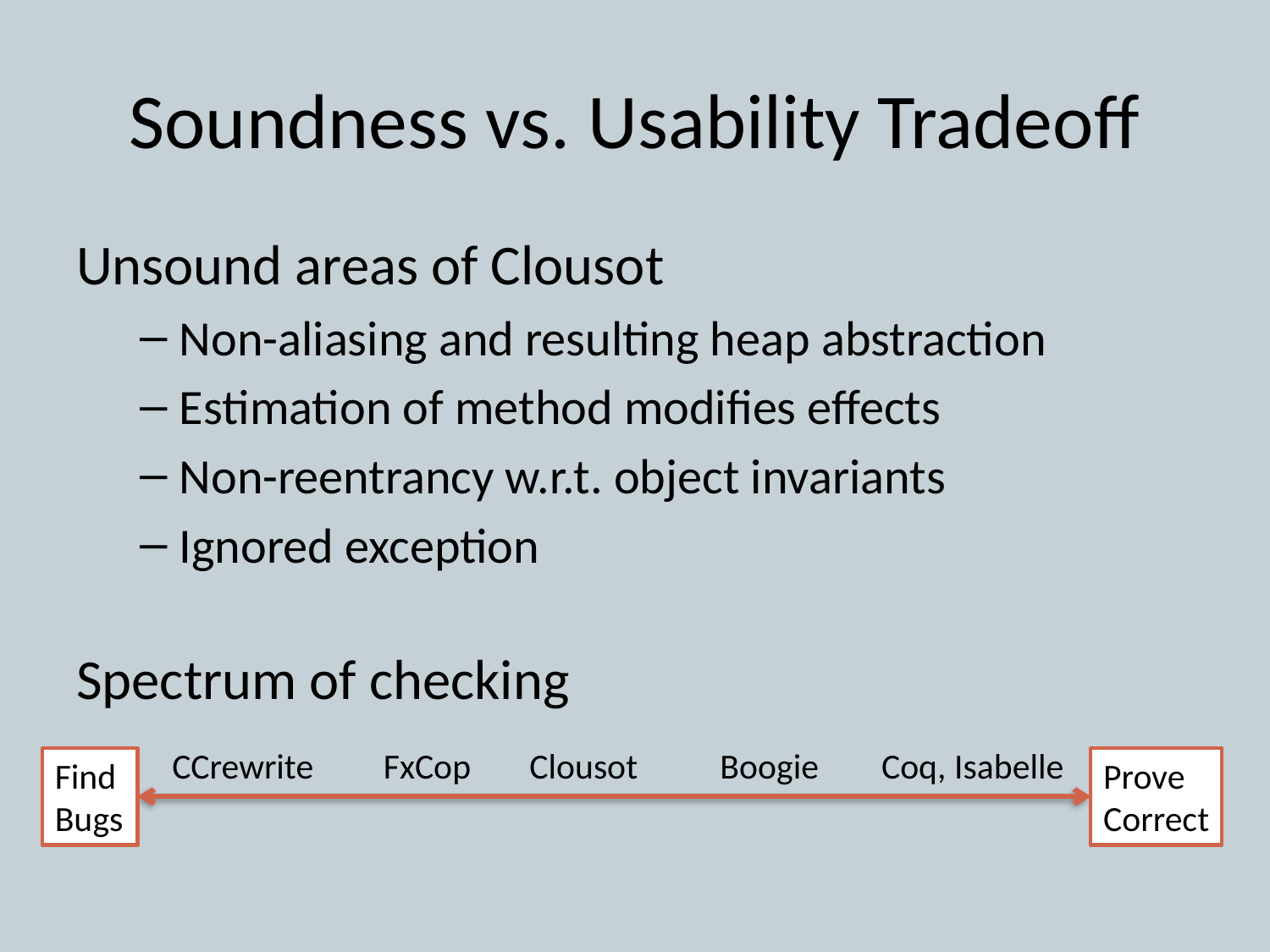

# Soundness vs. Usability Tradeoff
Unsound areas of Clousot
Non-aliasing and resulting heap abstraction
Estimation of method modifies effects
Non-reentrancy w.r.t. object invariants
Ignored exception
Spectrum of checking

CCrewrite
FxCop
Clousot
Boogie
Coq, Isabelle
Find
Bugs
Prove
Correct